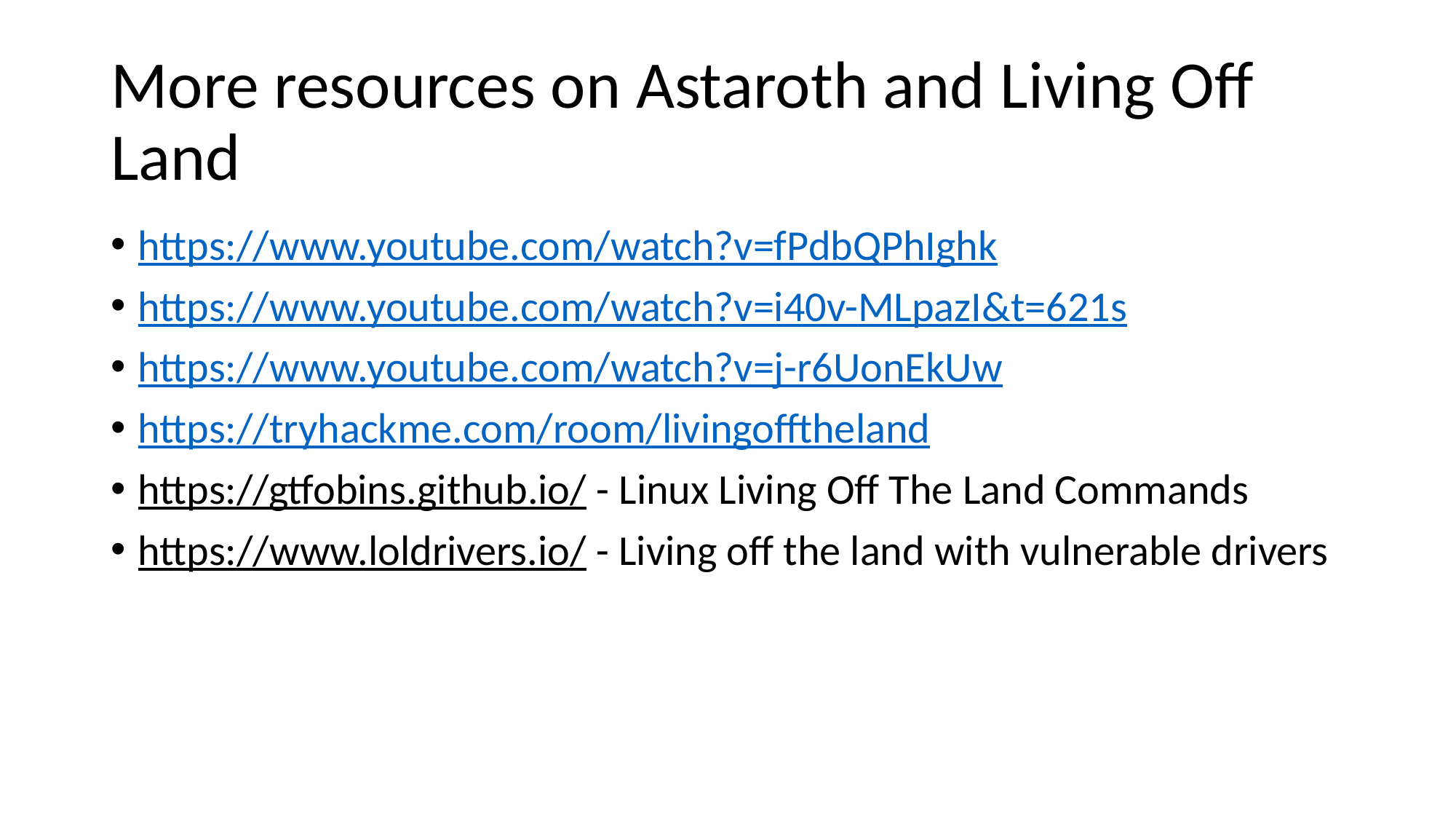

# More resources on Astaroth and Living Off Land
https://www.youtube.com/watch?v=fPdbQPhIghk
https://www.youtube.com/watch?v=i40v-MLpazI&t=621s
https://www.youtube.com/watch?v=j-r6UonEkUw
https://tryhackme.com/room/livingofftheland
https://gtfobins.github.io/ - Linux Living Off The Land Commands
https://www.loldrivers.io/ - Living off the land with vulnerable drivers